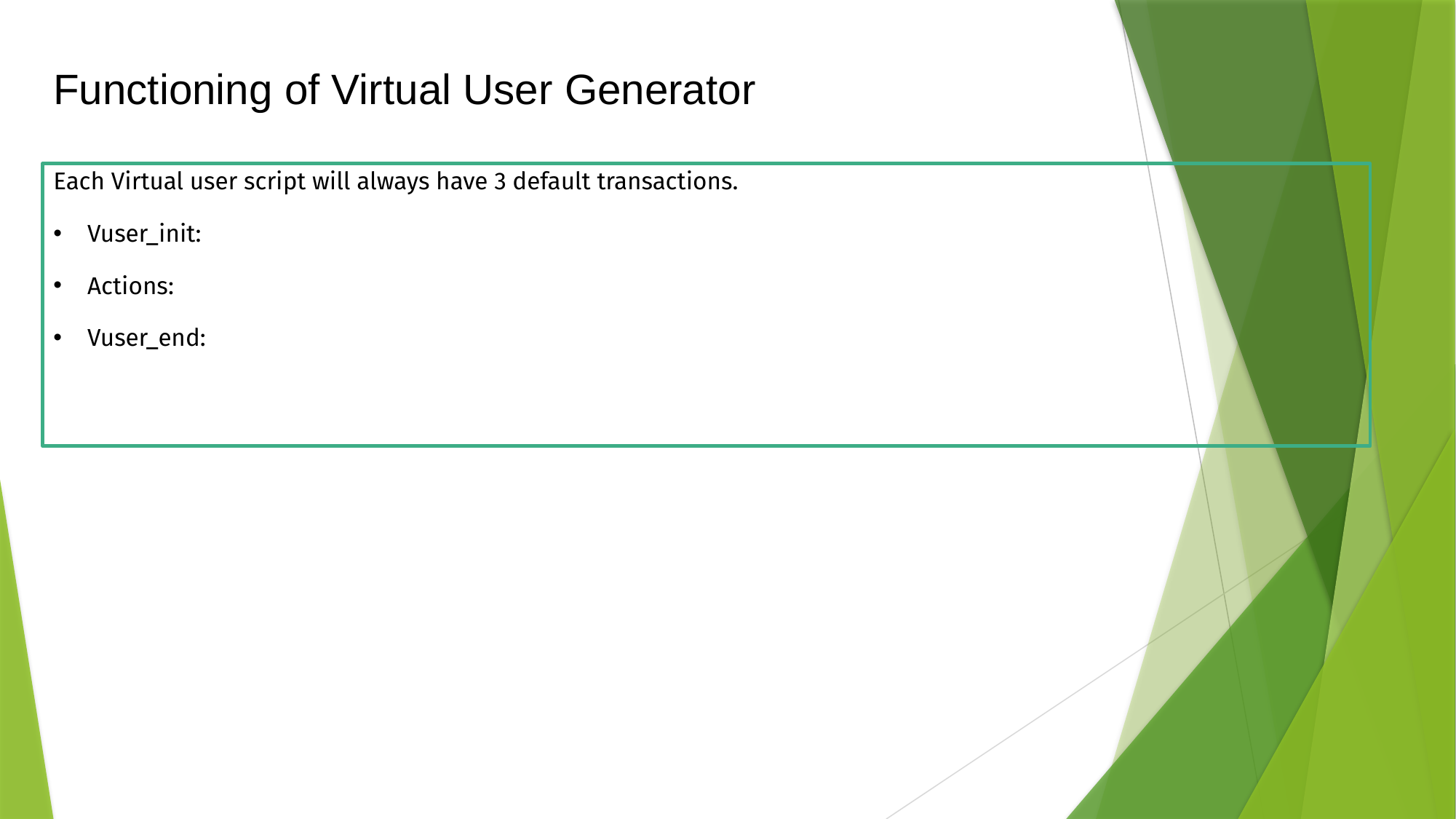

Functioning of Virtual User Generator
Each Virtual user script will always have 3 default transactions.

Vuser_init:

Actions:

Vuser_end: